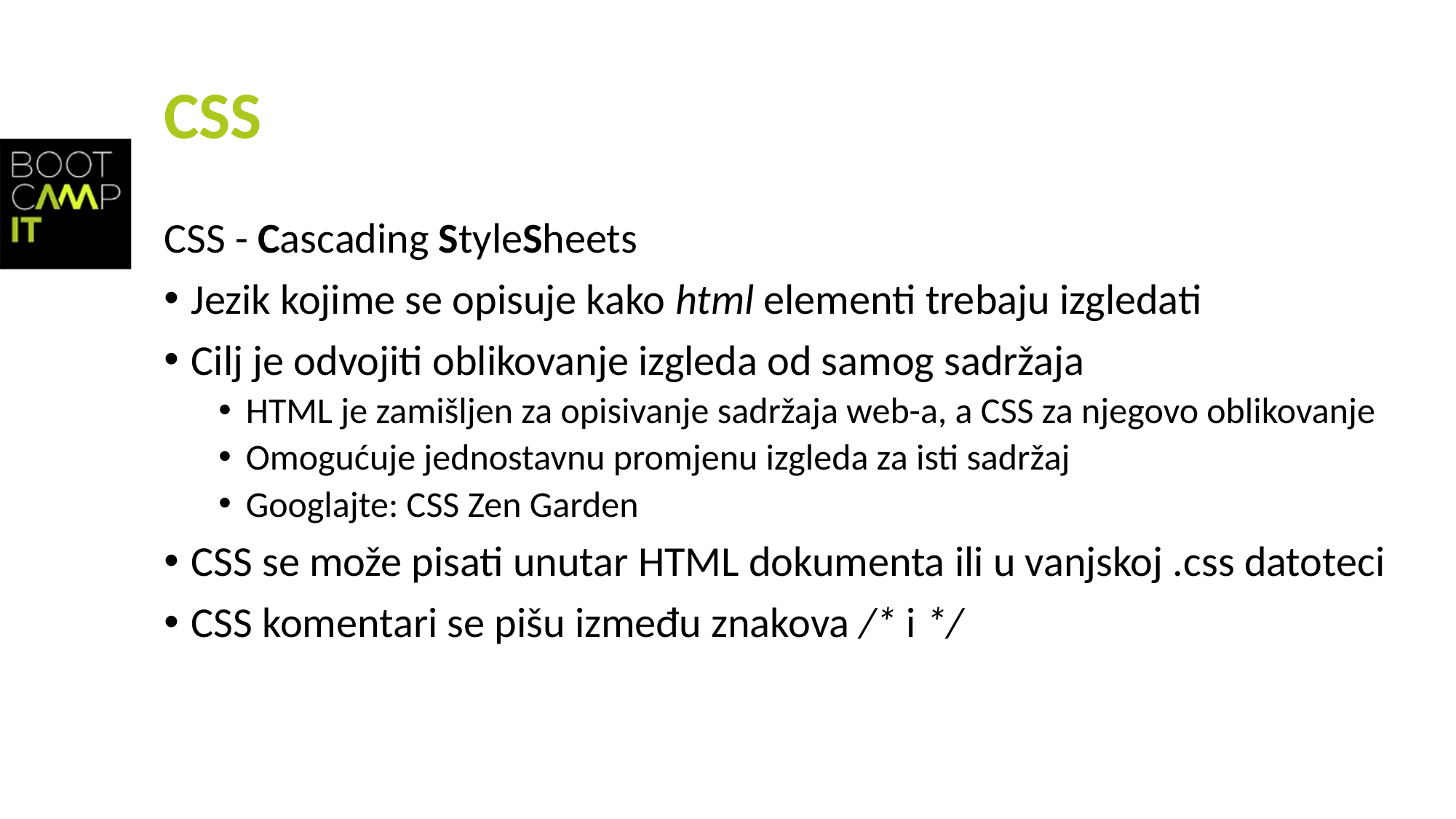

# CSS
CSS - Cascading StyleSheets
Jezik kojime se opisuje kako html elementi trebaju izgledati
Cilj je odvojiti oblikovanje izgleda od samog sadržaja
HTML je zamišljen za opisivanje sadržaja web-a, a CSS za njegovo oblikovanje
Omogućuje jednostavnu promjenu izgleda za isti sadržaj
Googlajte: CSS Zen Garden
CSS se može pisati unutar HTML dokumenta ili u vanjskoj .css datoteci
CSS komentari se pišu između znakova /* i */